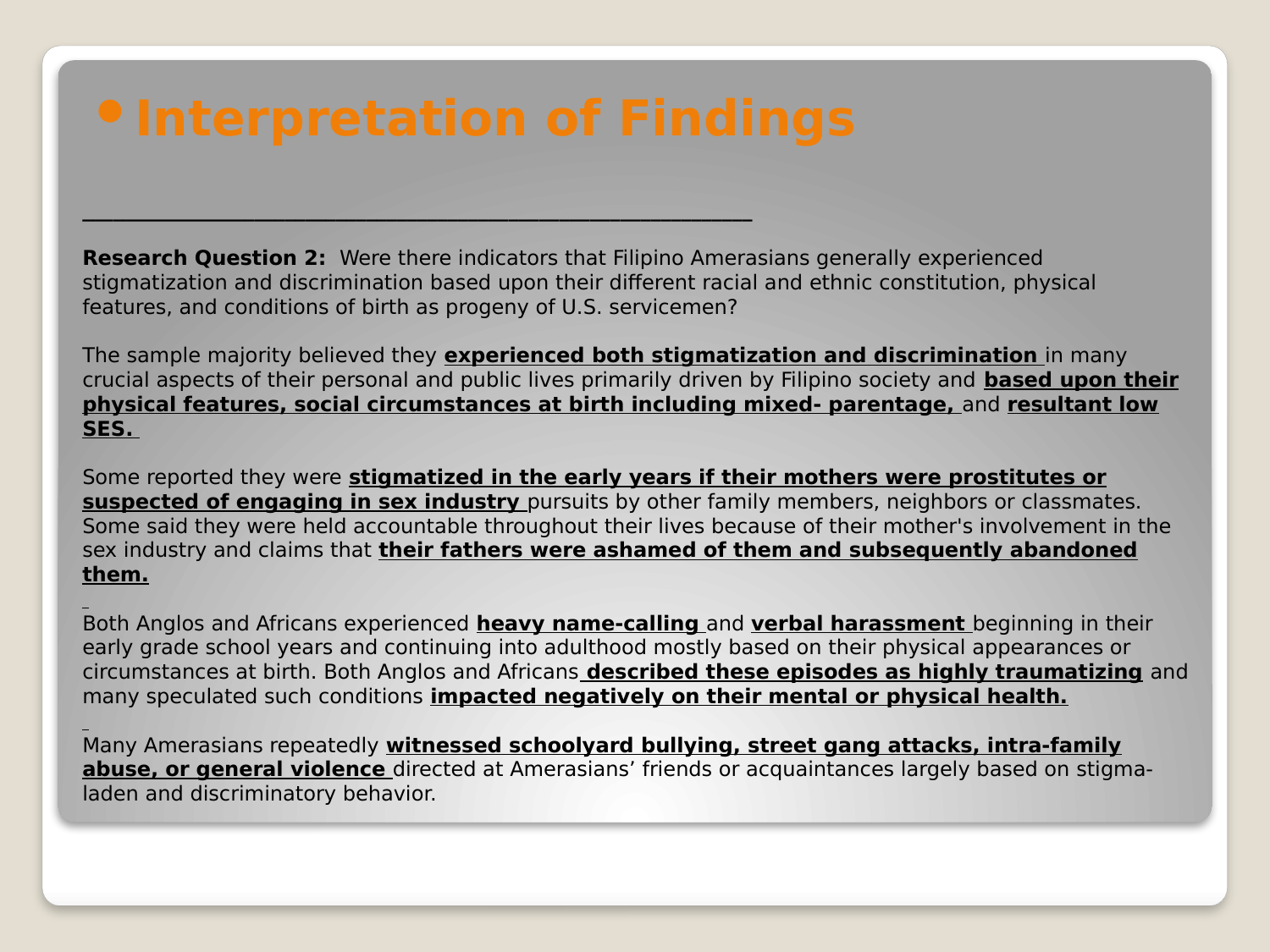

Interpretation of Findings

# __________________________________________________________________   Research Question 2:  Were there indicators that Filipino Amerasians generally experienced stigmatization and discrimination based upon their different racial and ethnic constitution, physical features, and conditions of birth as progeny of U.S. servicemen?   The sample majority believed they experienced both stigmatization and discrimination in many crucial aspects of their personal and public lives primarily driven by Filipino society and based upon their physical features, social circumstances at birth including mixed- parentage, and resultant low SES.   Some reported they were stigmatized in the early years if their mothers were prostitutes or suspected of engaging in sex industry pursuits by other family members, neighbors or classmates. Some said they were held accountable throughout their lives because of their mother's involvement in the sex industry and claims that their fathers were ashamed of them and subsequently abandoned them.   Both Anglos and Africans experienced heavy name-calling and verbal harassment beginning in their early grade school years and continuing into adulthood mostly based on their physical appearances or circumstances at birth. Both Anglos and Africans described these episodes as highly traumatizing and many speculated such conditions impacted negatively on their mental or physical health.   Many Amerasians repeatedly witnessed schoolyard bullying, street gang attacks, intra-family abuse, or general violence directed at Amerasians’ friends or acquaintances largely based on stigma-laden and discriminatory behavior.